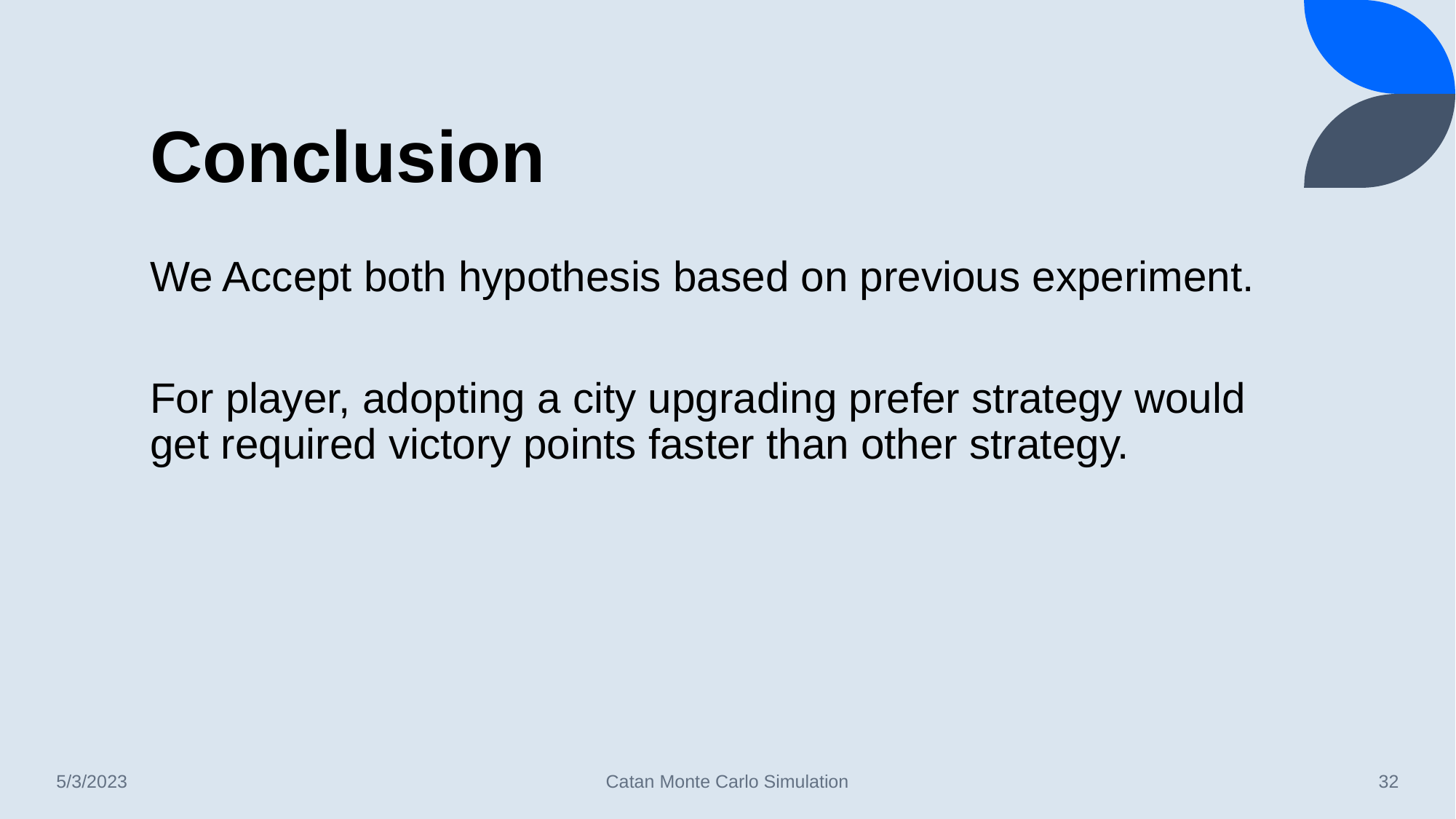

# Conclusion
We Accept both hypothesis based on previous experiment.

For player, adopting a city upgrading prefer strategy would get required victory points faster than other strategy.
5/3/2023
Catan Monte Carlo Simulation
32